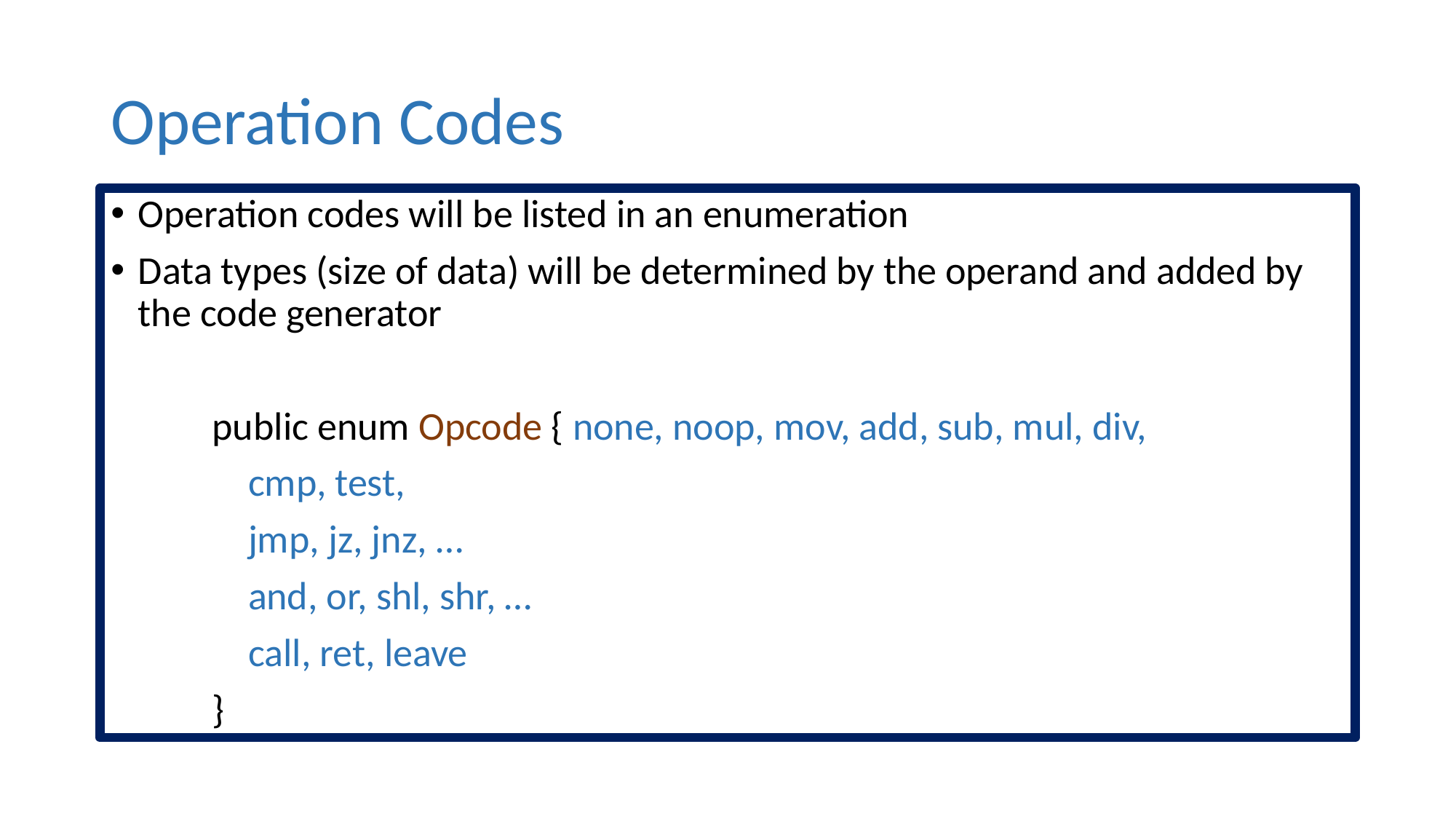

# Operation Codes
Operation codes will be listed in an enumeration
Data types (size of data) will be determined by the operand and added by the code generator

	public enum Opcode { none, noop, mov, add, sub, mul, div,
				    cmp, test,
				    jmp, jz, jnz, …
				    and, or, shl, shr, …
				    call, ret, leave
				}